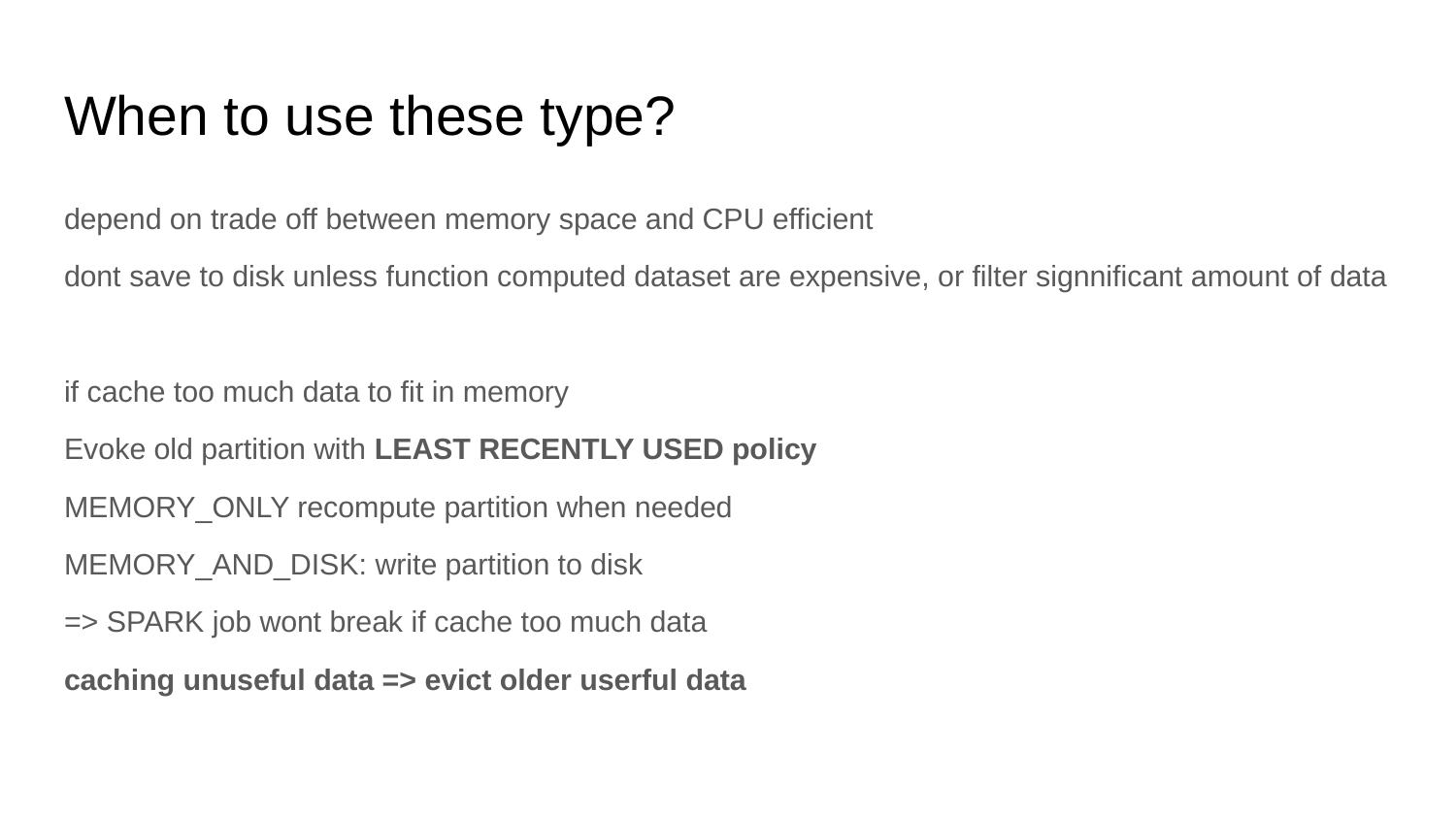

# When to use these type?
depend on trade off between memory space and CPU efficient
dont save to disk unless function computed dataset are expensive, or filter signnificant amount of data

if cache too much data to fit in memory
Evoke old partition with LEAST RECENTLY USED policy
MEMORY_ONLY recompute partition when needed
MEMORY_AND_DISK: write partition to disk
=> SPARK job wont break if cache too much data
caching unuseful data => evict older userful data